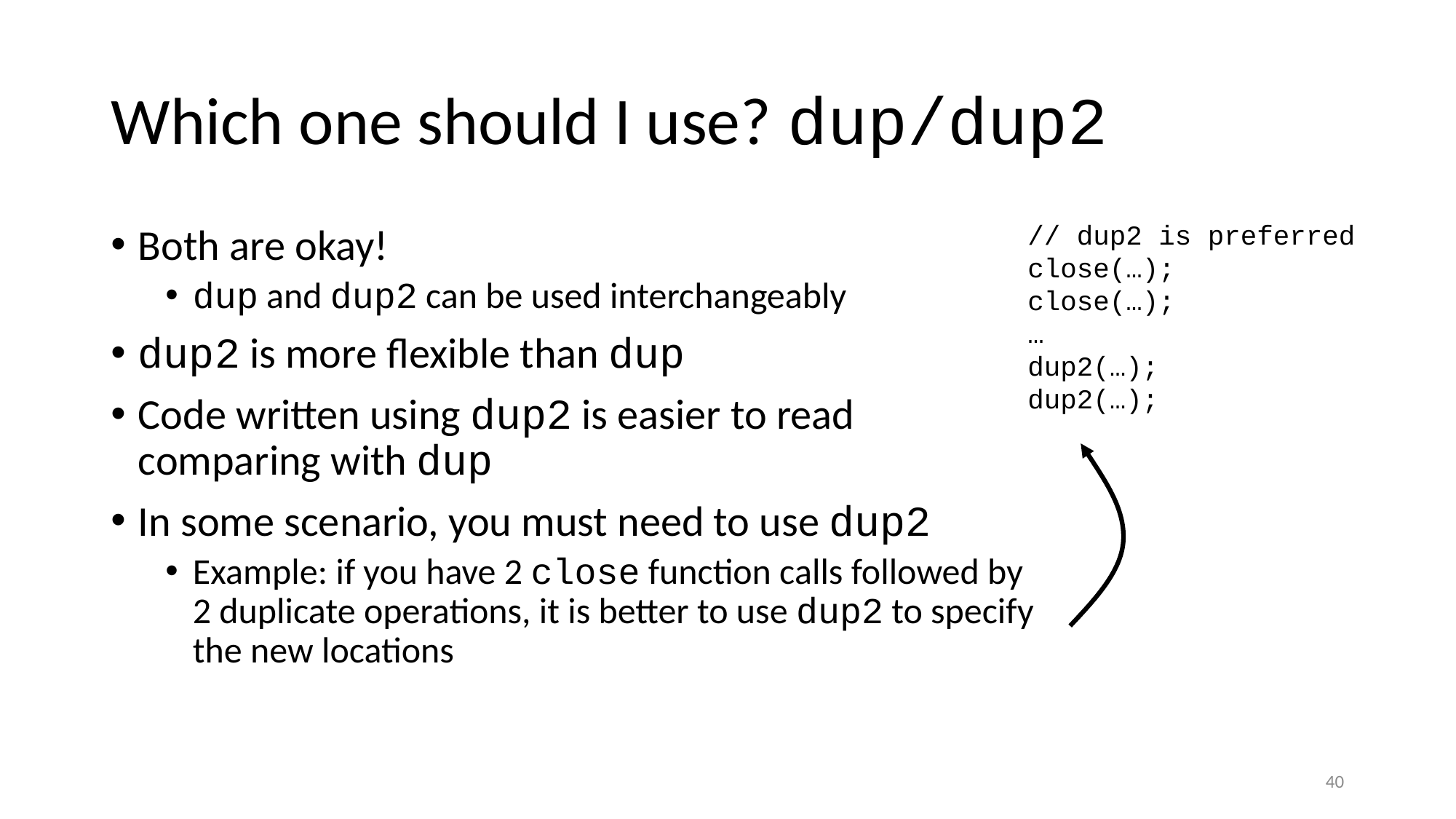

# Which one should I use? dup/dup2
// dup2 is preferred
close(…);
close(…);
…
dup2(…);
dup2(…);
Both are okay!
dup and dup2 can be used interchangeably
dup2 is more flexible than dup
Code written using dup2 is easier to read comparing with dup
In some scenario, you must need to use dup2
Example: if you have 2 close function calls followed by 2 duplicate operations, it is better to use dup2 to specify the new locations

40